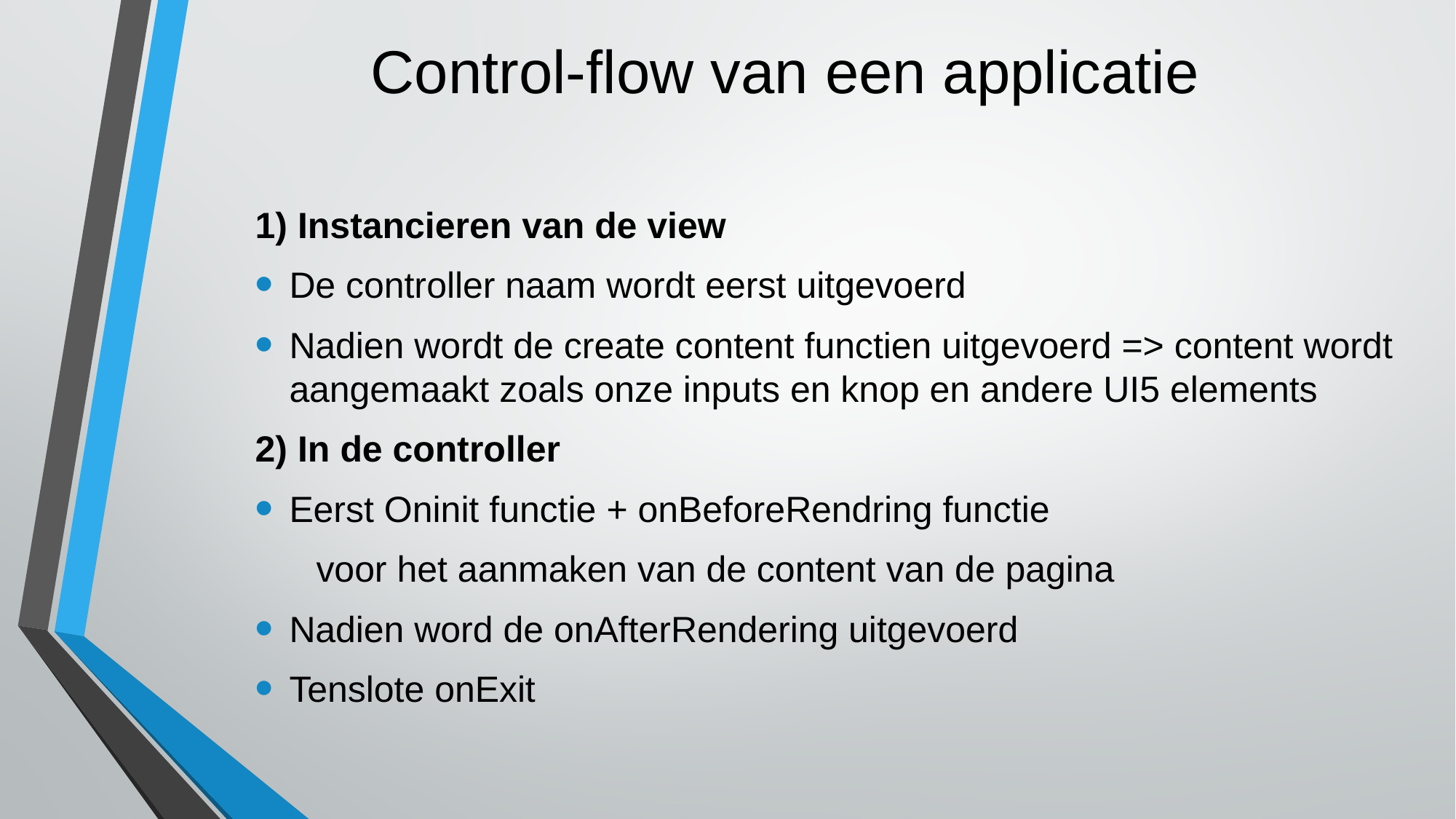

# Control-flow van een applicatie
1) Instancieren van de view
De controller naam wordt eerst uitgevoerd
Nadien wordt de create content functien uitgevoerd => content wordt aangemaakt zoals onze inputs en knop en andere UI5 elements
2) In de controller
Eerst Oninit functie + onBeforeRendring functie
      voor het aanmaken van de content van de pagina
Nadien word de onAfterRendering uitgevoerd
Tenslote onExit